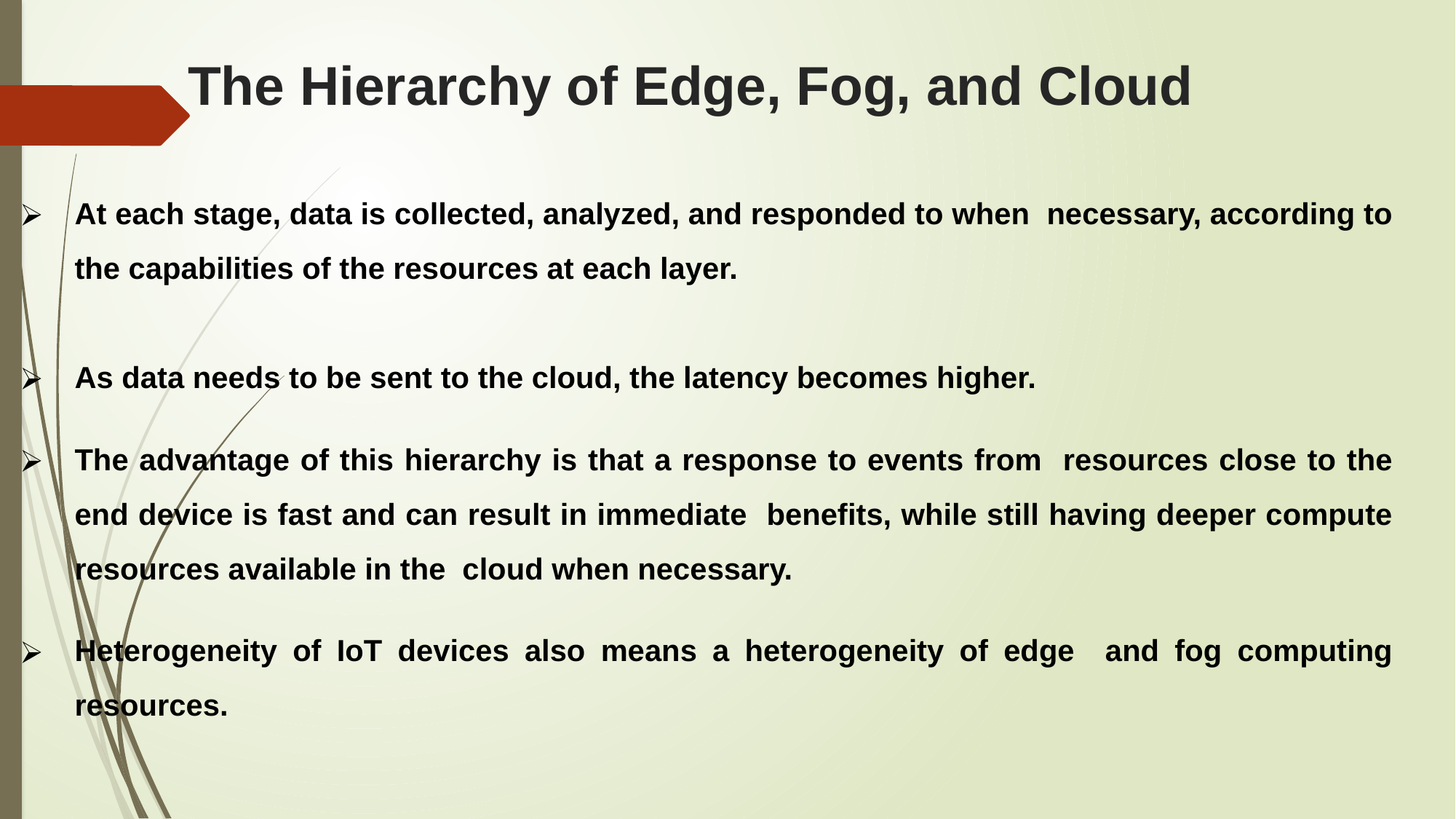

# The Hierarchy of Edge, Fog, and Cloud
At each stage, data is collected, analyzed, and responded to when  necessary, according to the capabilities of the resources at each layer.

As data needs to be sent to the cloud, the latency becomes higher.
The advantage of this hierarchy is that a response to events from  resources close to the end device is fast and can result in immediate  benefits, while still having deeper compute resources available in the  cloud when necessary.
Heterogeneity of IoT devices also means a heterogeneity of edge  and fog computing resources.